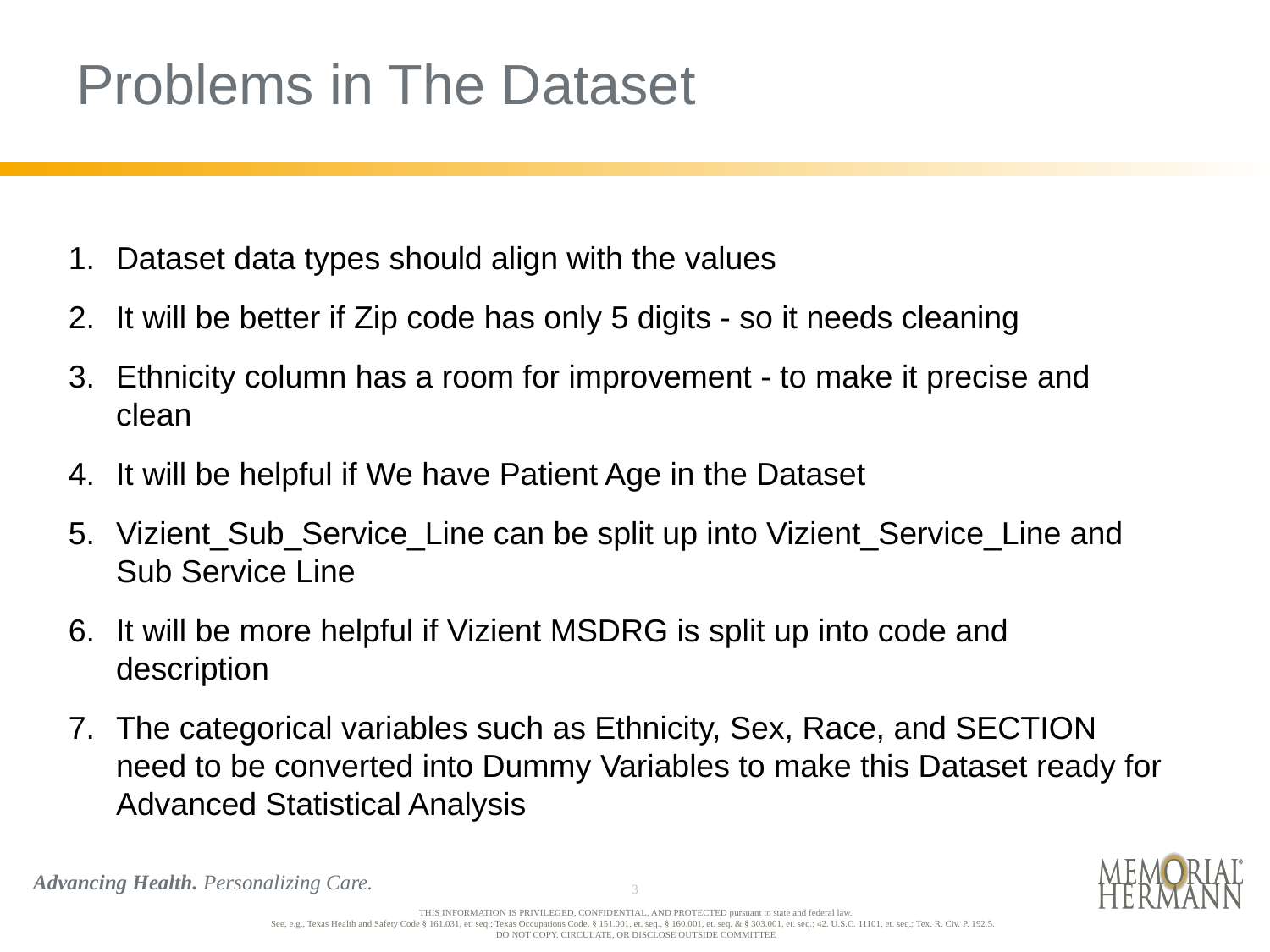

# Problems in The Dataset
Dataset data types should align with the values
It will be better if Zip code has only 5 digits - so it needs cleaning
Ethnicity column has a room for improvement - to make it precise and clean
It will be helpful if We have Patient Age in the Dataset
Vizient_Sub_Service_Line can be split up into Vizient_Service_Line and Sub Service Line
It will be more helpful if Vizient MSDRG is split up into code and description
The categorical variables such as Ethnicity, Sex, Race, and SECTION need to be converted into Dummy Variables to make this Dataset ready for Advanced Statistical Analysis